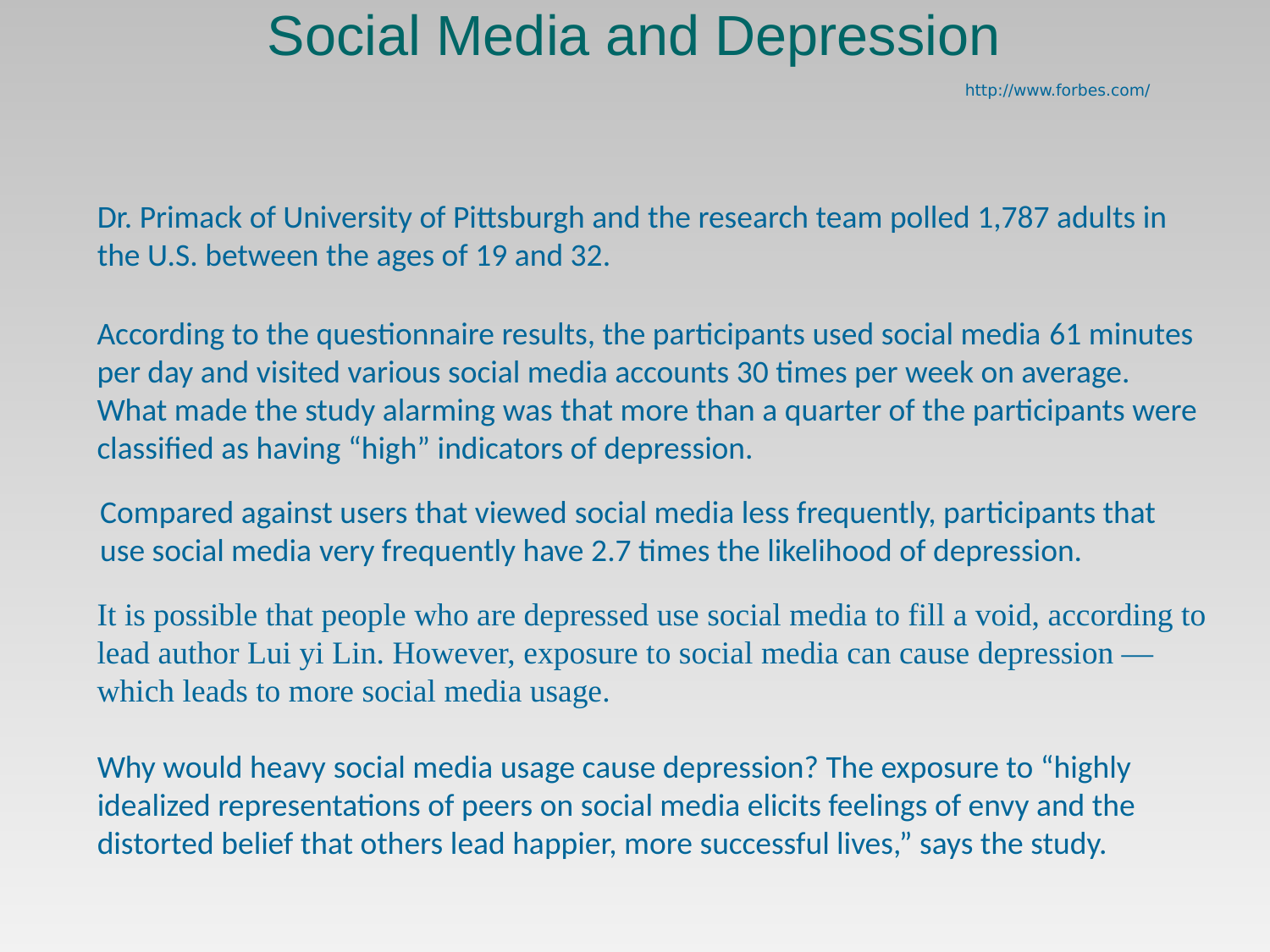

# Social Media and Depression
http://www.forbes.com/
Dr. Primack of University of Pittsburgh and the research team polled 1,787 adults in the U.S. between the ages of 19 and 32.
According to the questionnaire results, the participants used social media 61 minutes per day and visited various social media accounts 30 times per week on average. What made the study alarming was that more than a quarter of the participants were classified as having “high” indicators of depression.
Compared against users that viewed social media less frequently, participants that use social media very frequently have 2.7 times the likelihood of depression.
It is possible that people who are depressed use social media to fill a void, according to lead author Lui yi Lin. However, exposure to social media can cause depression — which leads to more social media usage.
Why would heavy social media usage cause depression? The exposure to “highly idealized representations of peers on social media elicits feelings of envy and the distorted belief that others lead happier, more successful lives,” says the study.